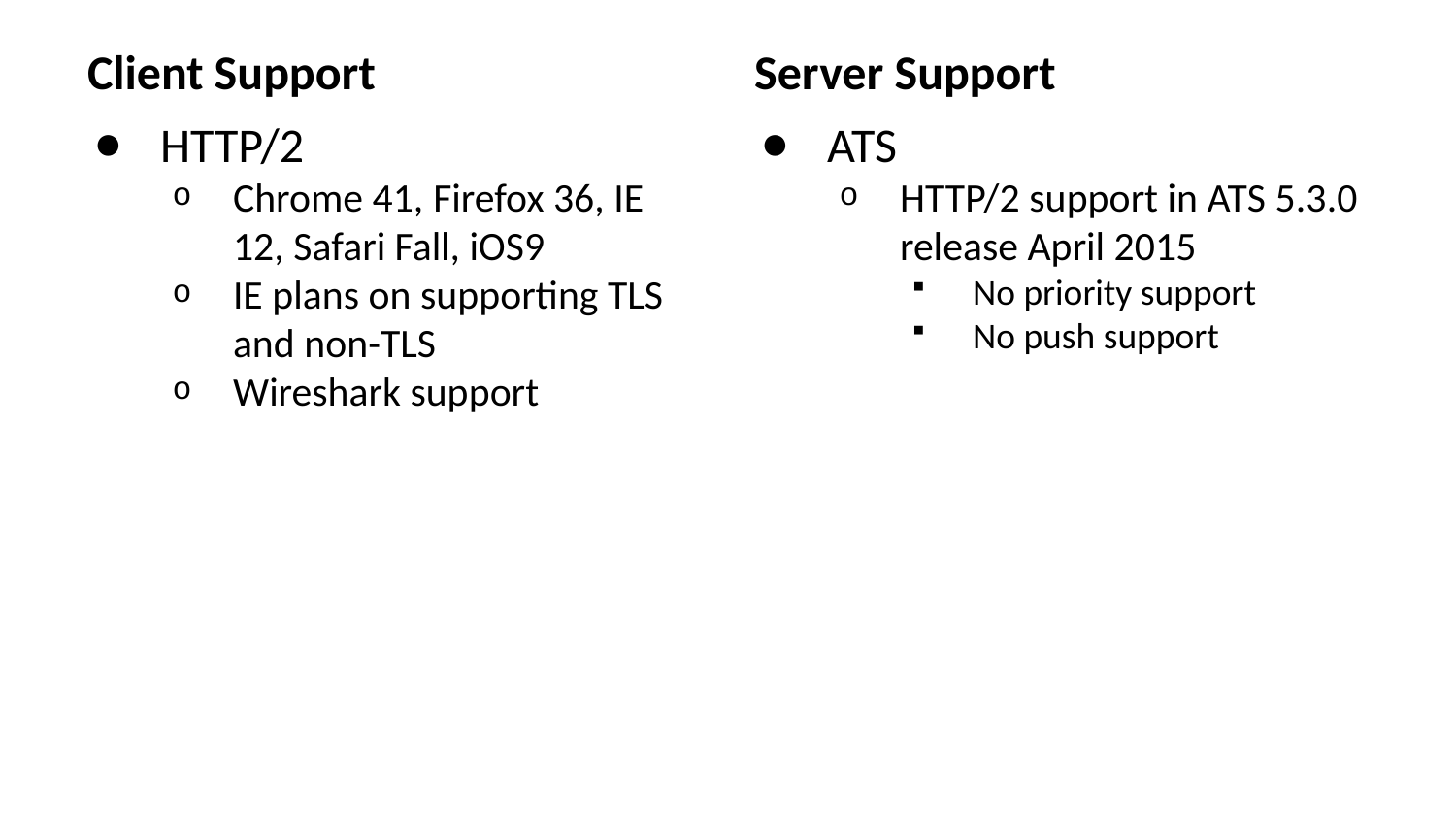

Client Support
Server Support
HTTP/2
Chrome 41, Firefox 36, IE 12, Safari Fall, iOS9
IE plans on supporting TLS and non-TLS
Wireshark support

ATS
HTTP/2 support in ATS 5.3.0 release April 2015
No priority support
No push support